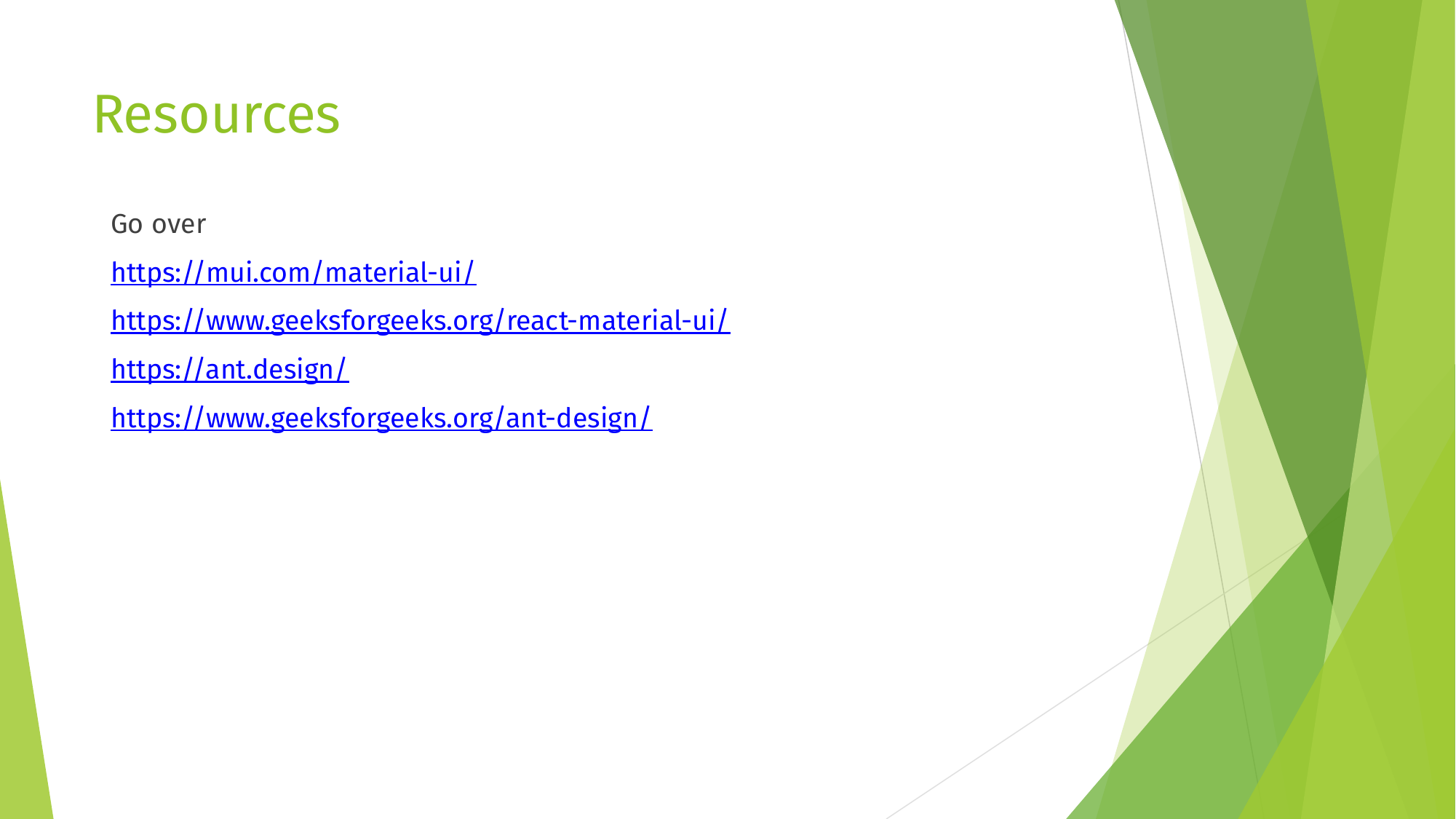

# Resources
Go over
https://mui.com/material-ui/
https://www.geeksforgeeks.org/react-material-ui/
https://ant.design/
https://www.geeksforgeeks.org/ant-design/